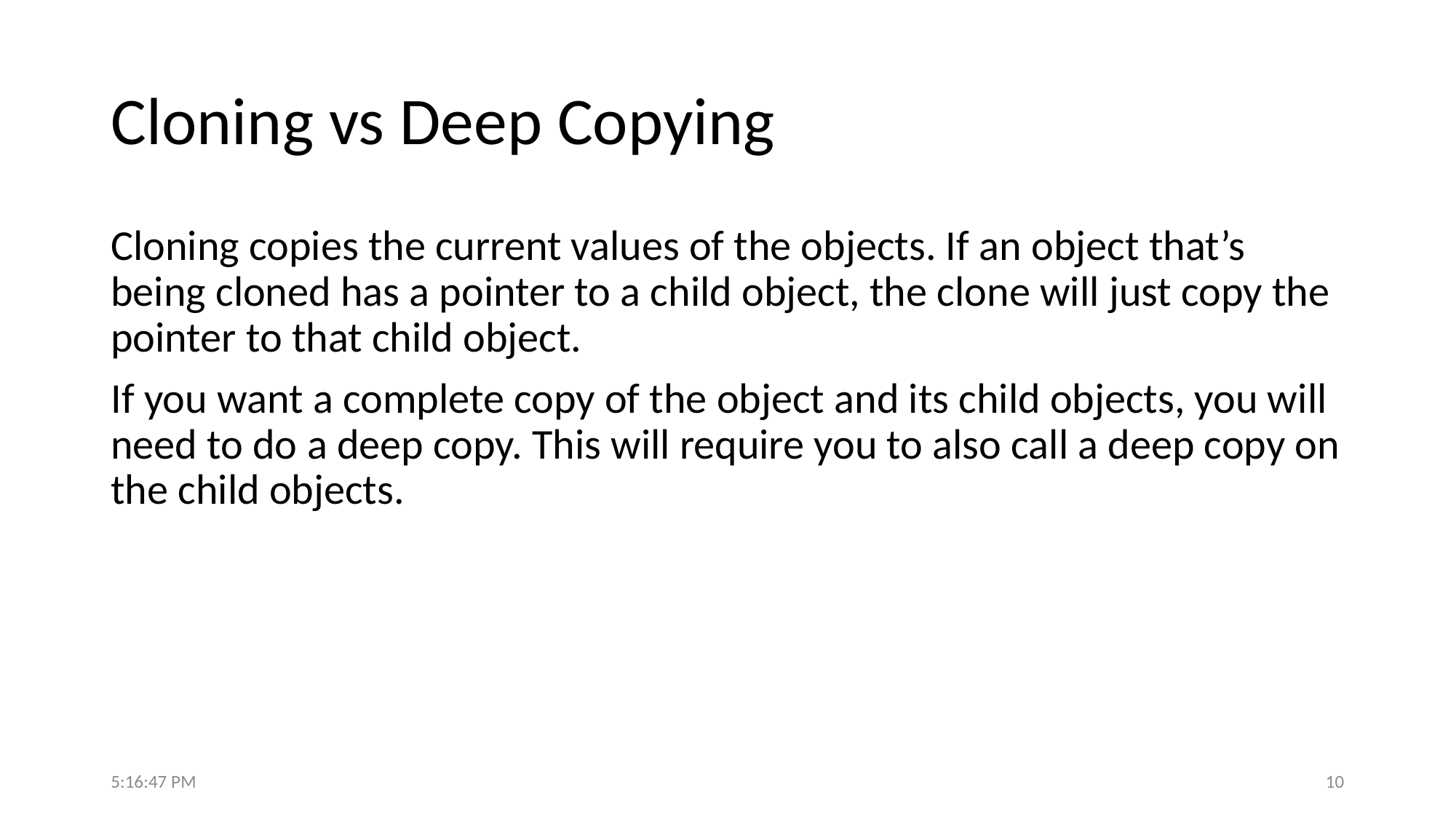

# Cloning vs Deep Copying
Cloning copies the current values of the objects. If an object that’s being cloned has a pointer to a child object, the clone will just copy the pointer to that child object.
If you want a complete copy of the object and its child objects, you will need to do a deep copy. This will require you to also call a deep copy on the child objects.
5:16:47 PM
10